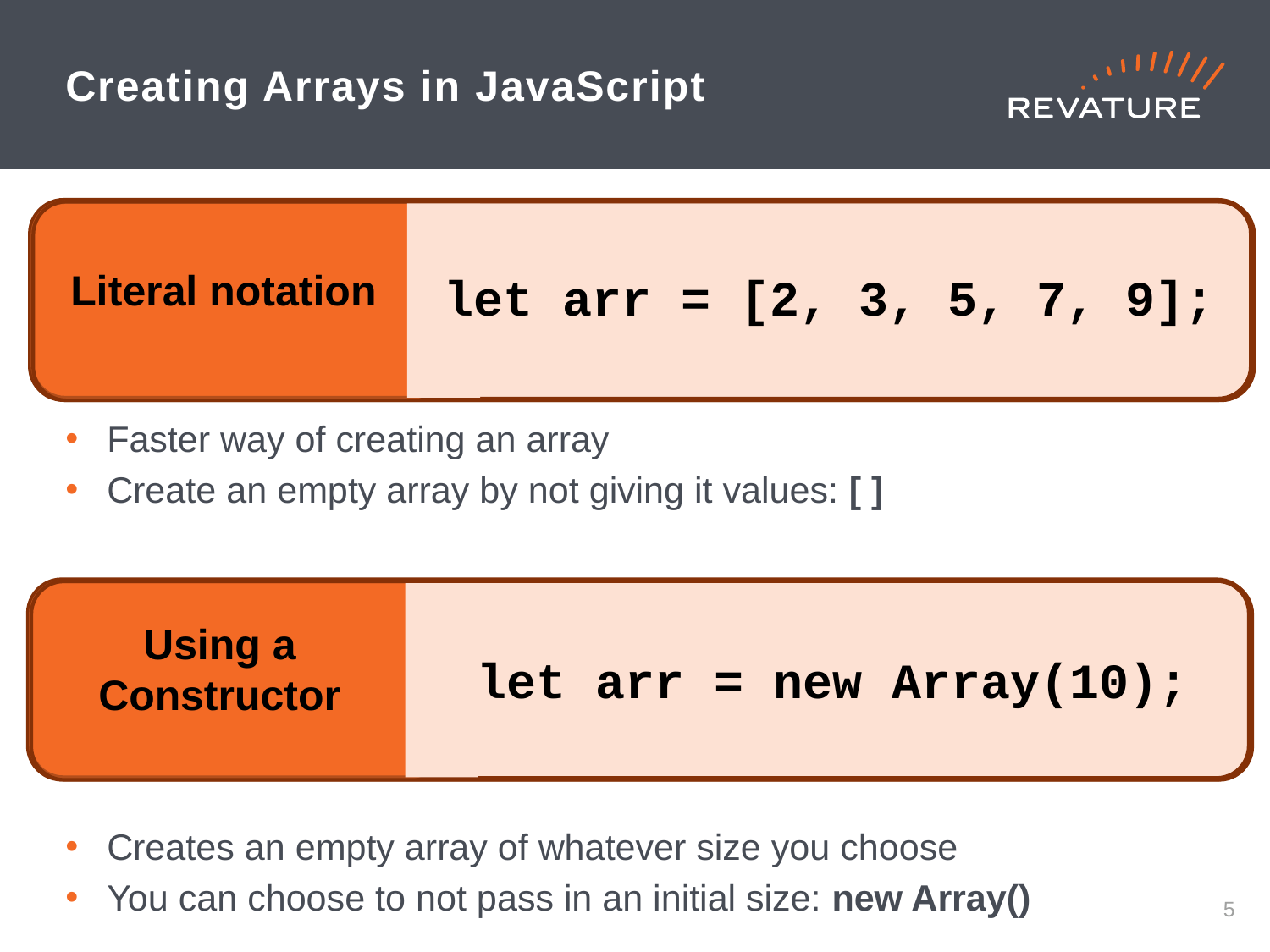

# Creating Arrays in JavaScript

Faster way of creating an array
Create an empty array by not giving it values: [ ]

Creates an empty array of whatever size you choose
You can choose to not pass in an initial size: new Array()
Literal notation
let arr = [2, 3, 5, 7, 9];

Using a Constructor
let arr = new Array(10);
5